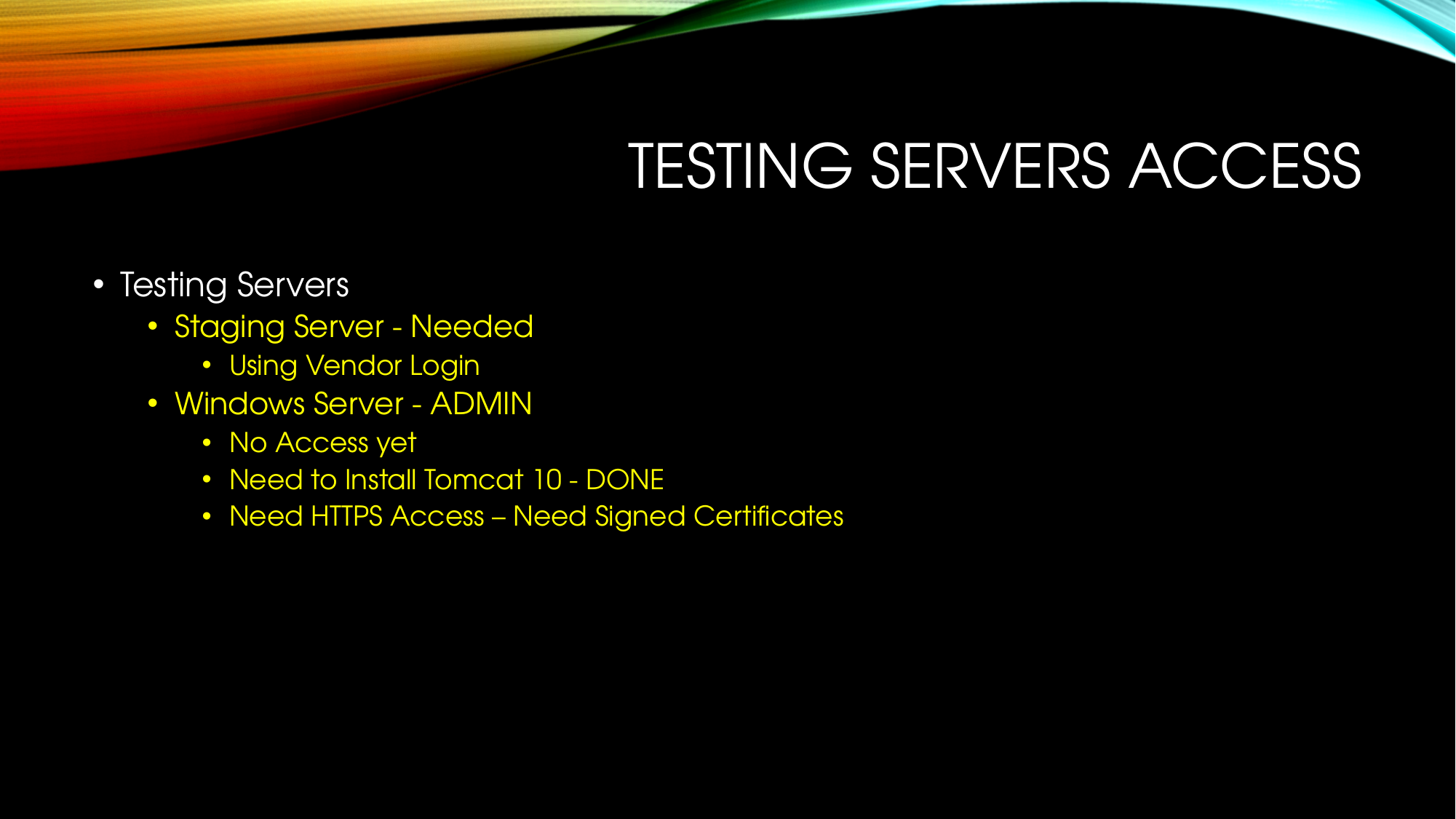

# TESTING SERVERs ACCESS
Testing Servers
Staging Server - Needed
Using Vendor Login
Windows Server - ADMIN
No Access yet
Need to Install Tomcat 10 - DONE
Need HTTPS Access – Need Signed Certificates